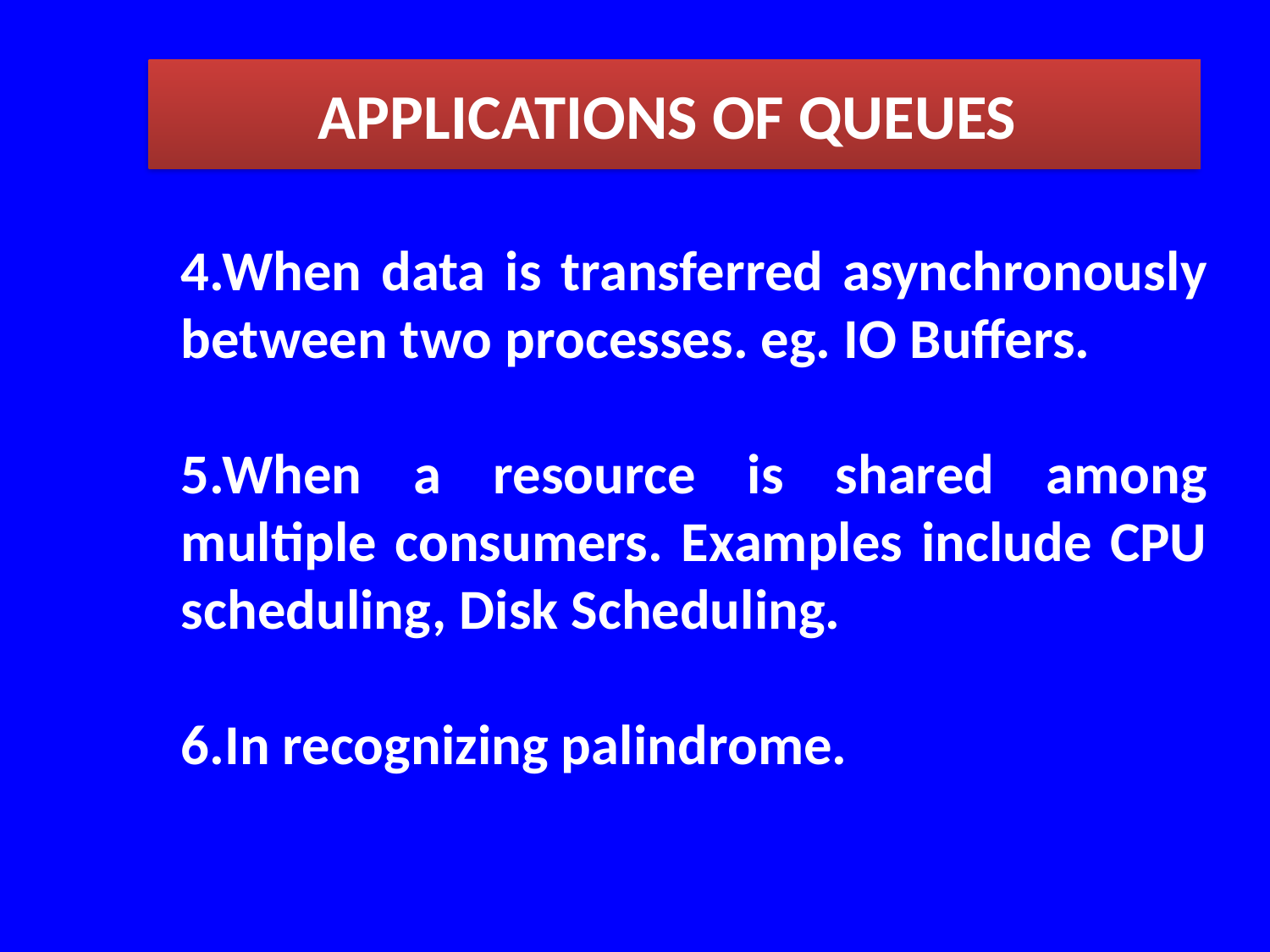

APPLICATIONS OF QUEUES
4.When data is transferred asynchronously between two processes. eg. IO Buffers.

5.When a resource is shared among multiple consumers. Examples include CPU scheduling, Disk Scheduling.

6.In recognizing palindrome.